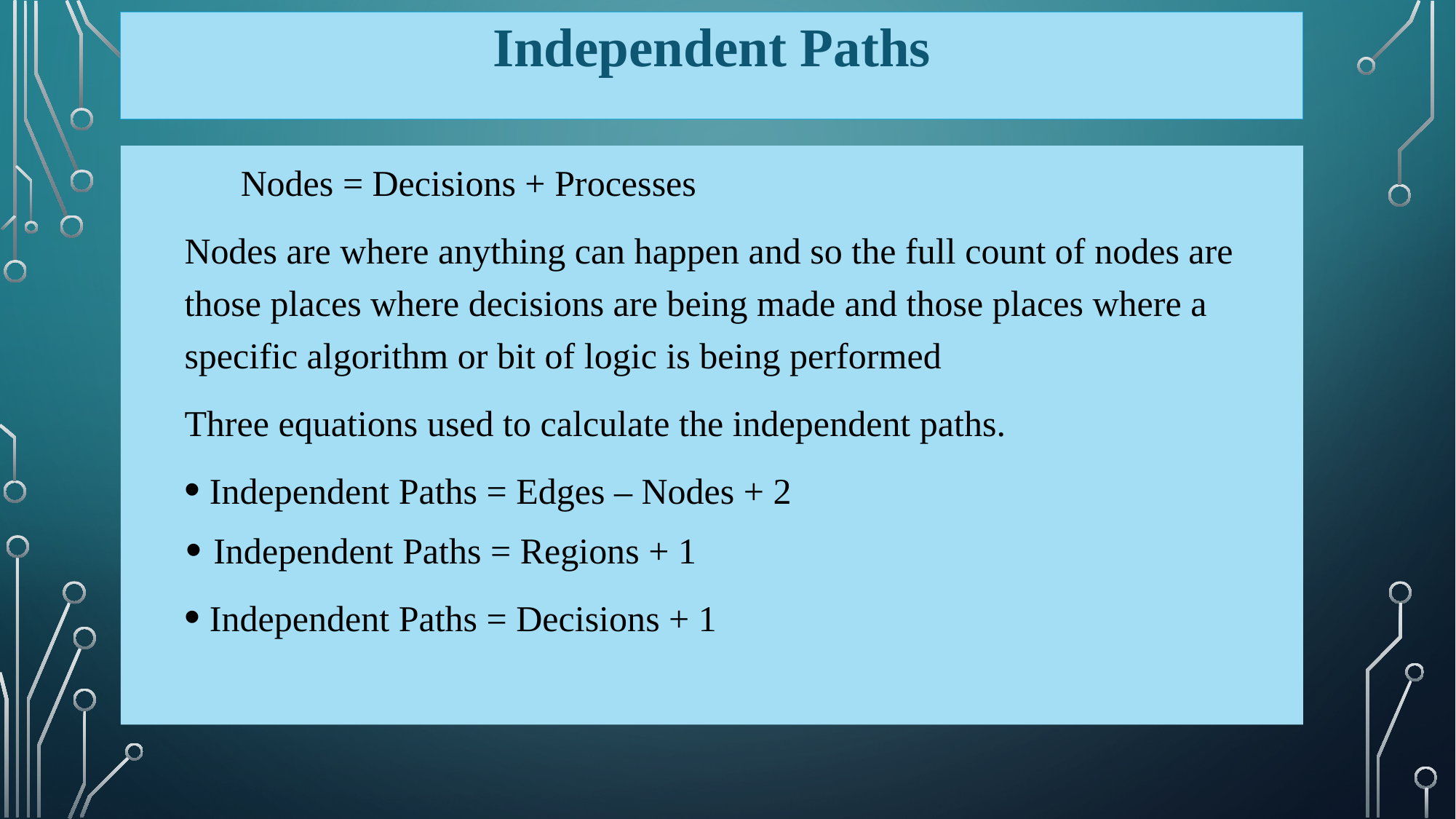

Independent Paths

	Nodes = Decisions + Processes
Nodes are where anything can happen and so the full count of nodes are those places where decisions are being made and those places where a specific algorithm or bit of logic is being performed
Three equations used to calculate the independent paths.
 Independent Paths = Edges – Nodes + 2
Independent Paths = Regions + 1
 Independent Paths = Decisions + 1